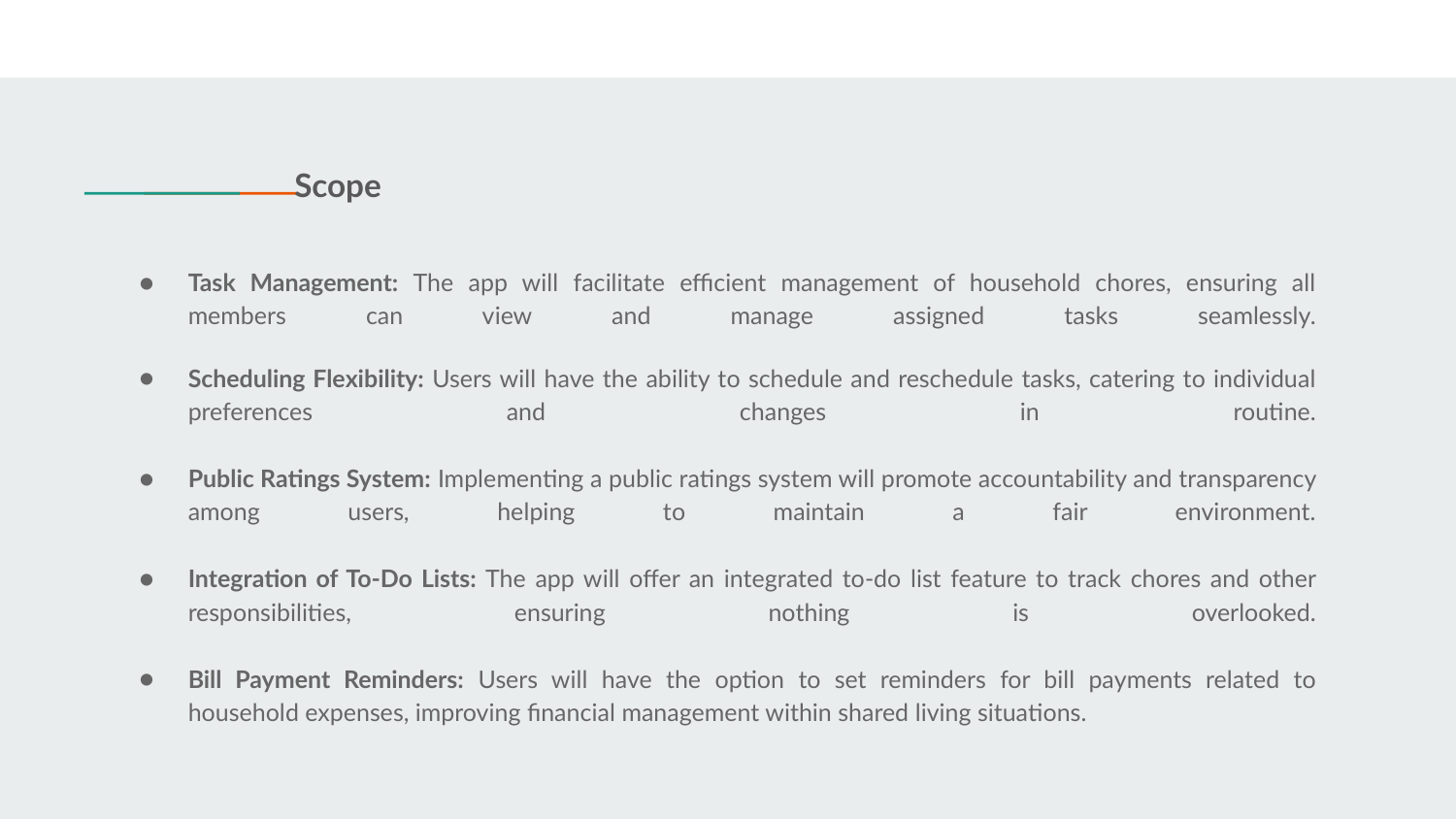

Scope
Task Management: The app will facilitate efficient management of household chores, ensuring all members can view and manage assigned tasks seamlessly.
Scheduling Flexibility: Users will have the ability to schedule and reschedule tasks, catering to individual preferences and changes in routine.
Public Ratings System: Implementing a public ratings system will promote accountability and transparency among users, helping to maintain a fair environment.
Integration of To-Do Lists: The app will offer an integrated to-do list feature to track chores and other responsibilities, ensuring nothing is overlooked.
Bill Payment Reminders: Users will have the option to set reminders for bill payments related to household expenses, improving financial management within shared living situations.